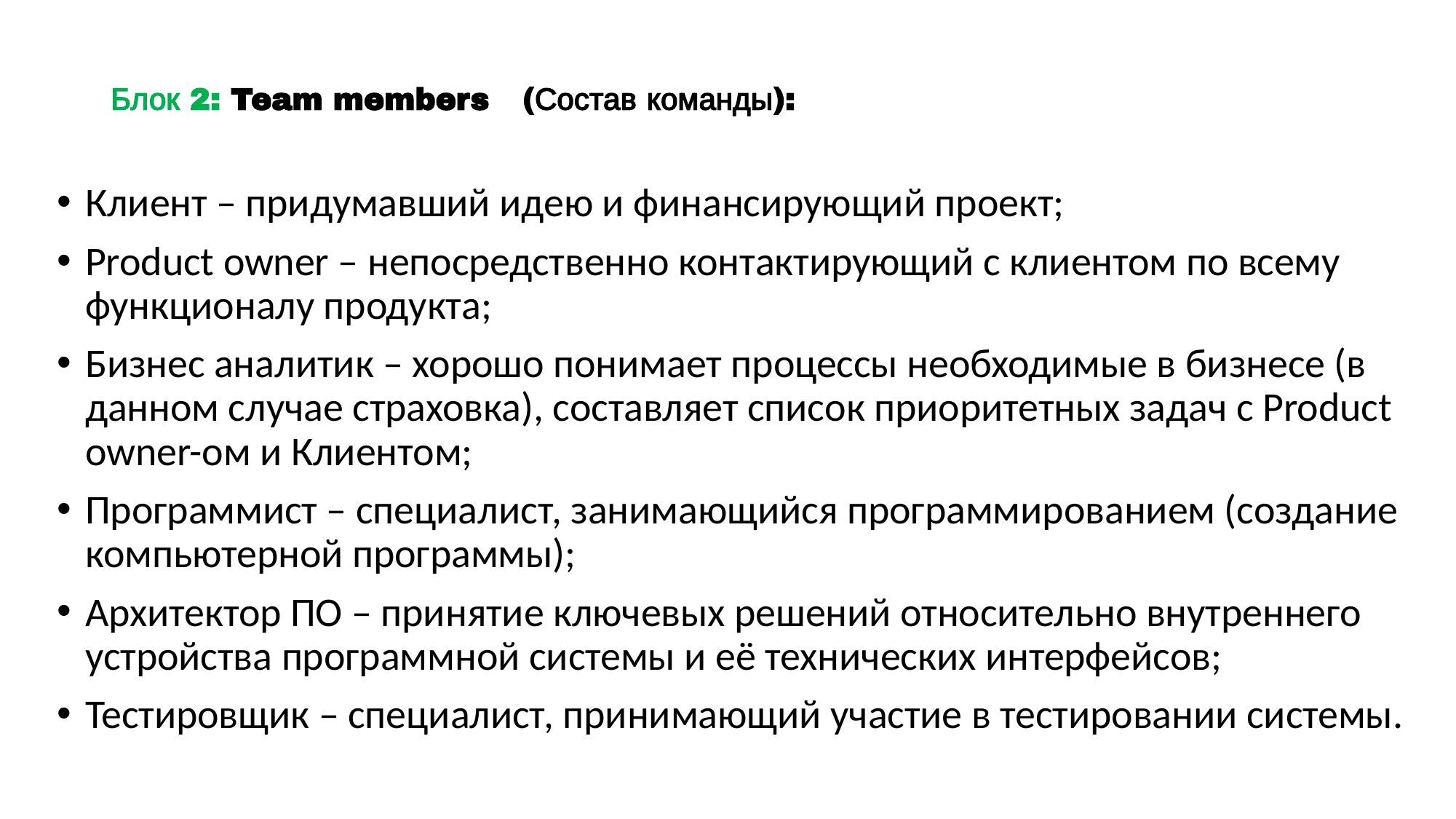

# Блок 2: Team members			 (Состав команды):
Клиент – придумавший идею и финансирующий проект;
Product owner – непосредственно контактирующий с клиентом по всему функционалу продукта;
Бизнес аналитик – хорошо понимает процессы необходимые в бизнесе (в данном случае страховка), составляет список приоритетных задач с Product owner-ом и Клиентом;
Программист – специалист, занимающийся программированием (создание компьютерной программы);
Архитектор ПО – принятие ключевых решений относительно внутреннего устройства программной системы и её технических интерфейсов;
Тестировщик – специалист, принимающий участие в тестировании системы.